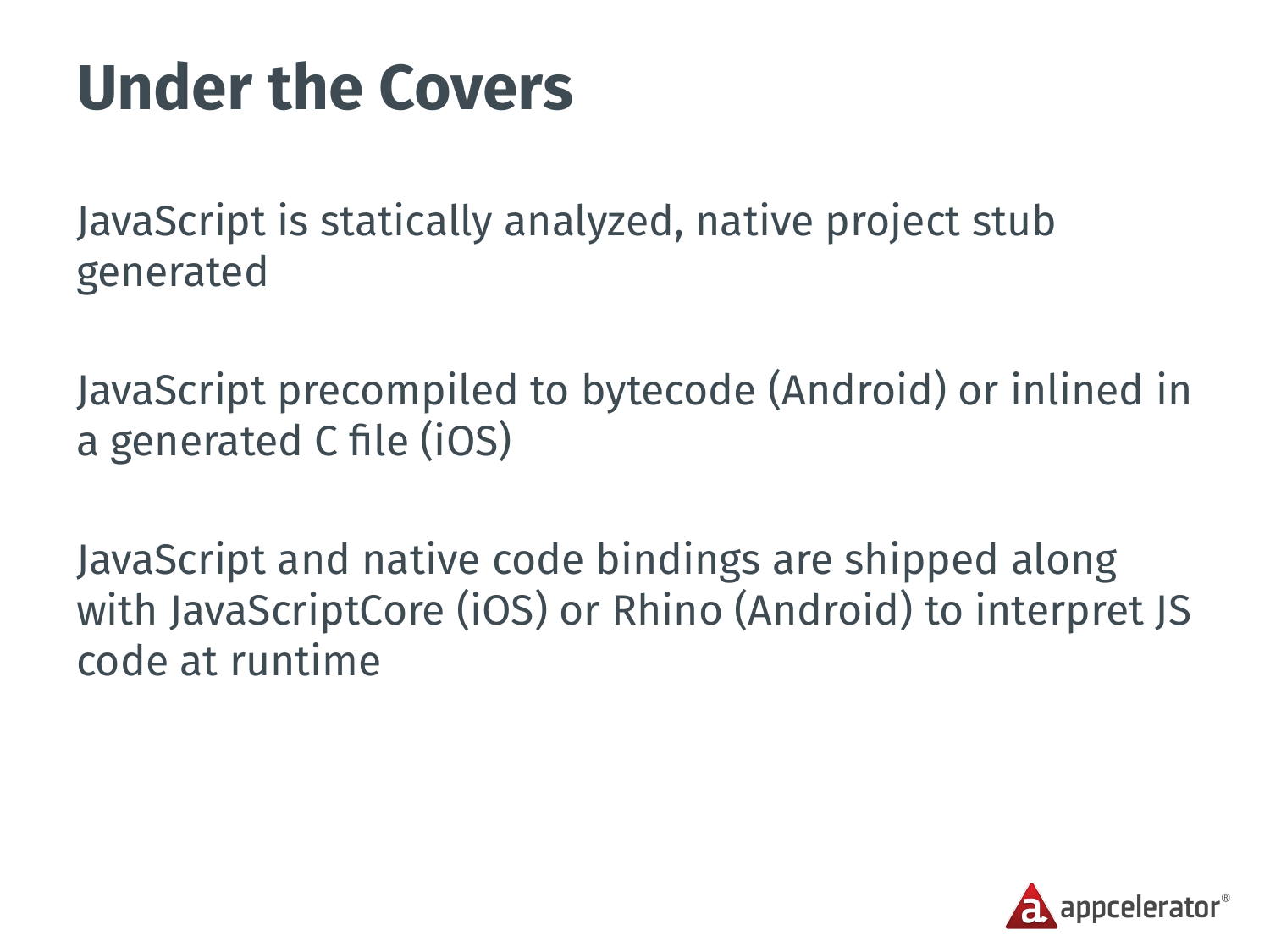

# Under the Covers
JavaScript is statically analyzed, native project stub generated

JavaScript precompiled to bytecode (Android) or inlined in a generated C file (iOS)

JavaScript and native code bindings are shipped along with JavaScriptCore (iOS) or Rhino (Android) to interpret JS code at runtime